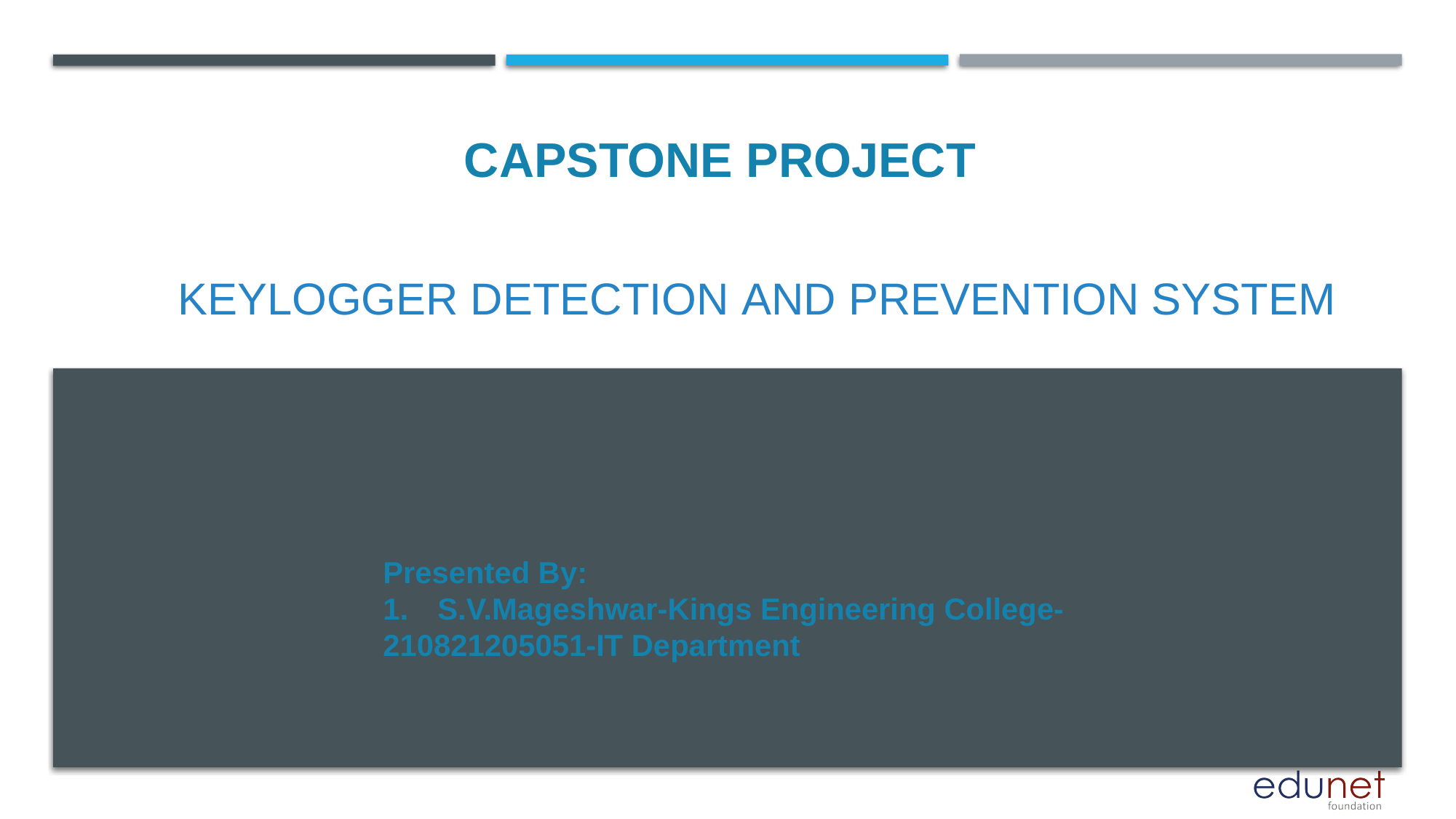

CAPSTONE PROJECT
# Keylogger Detection and Prevention System
Presented By:
S.V.Mageshwar-Kings Engineering College-
210821205051-IT Department